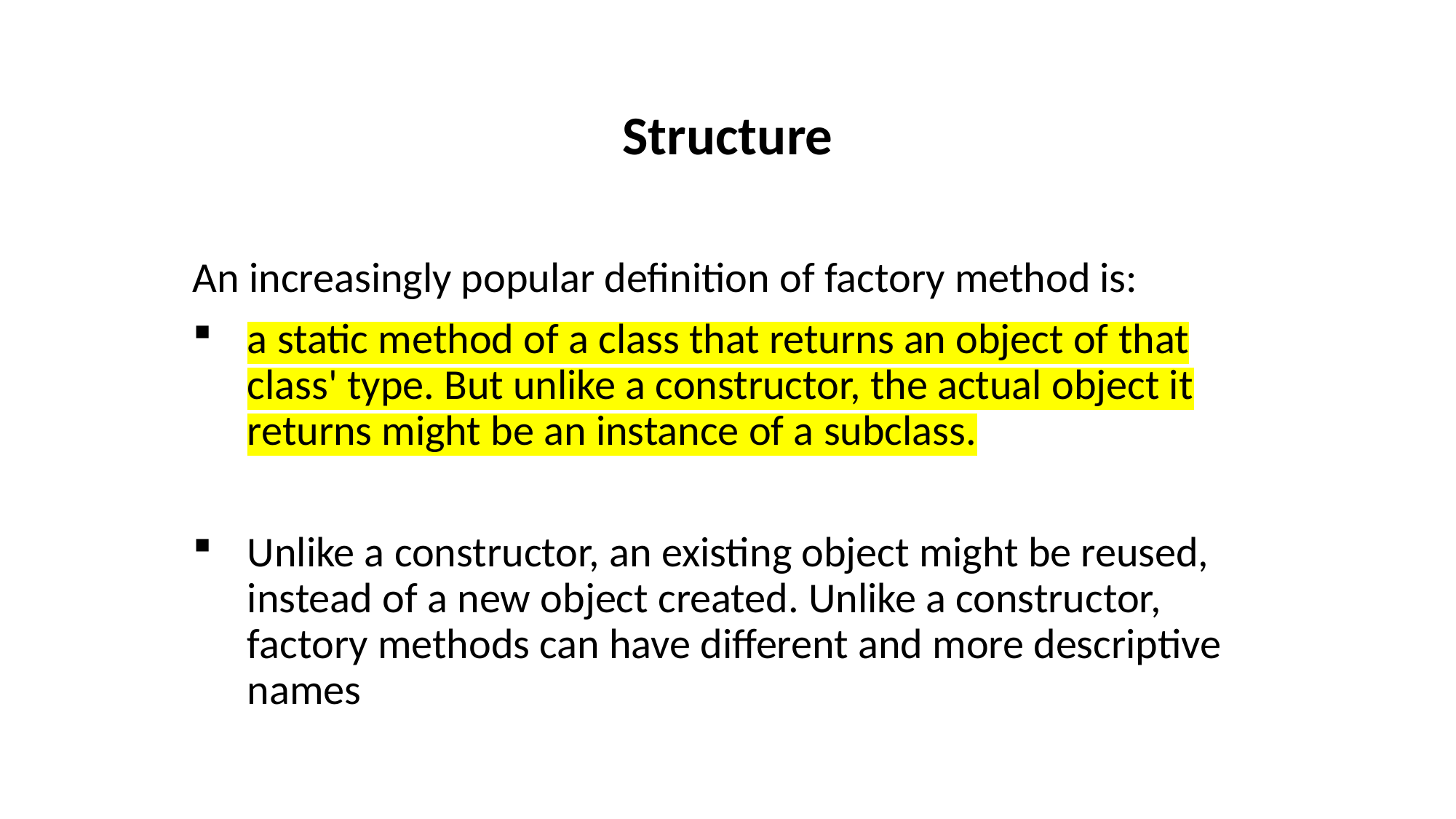

Structure

An increasingly popular definition of factory method is:
a static method of a class that returns an object of that class' type. But unlike a constructor, the actual object it returns might be an instance of a subclass.

Unlike a constructor, an existing object might be reused, instead of a new object created. Unlike a constructor, factory methods can have different and more descriptive names